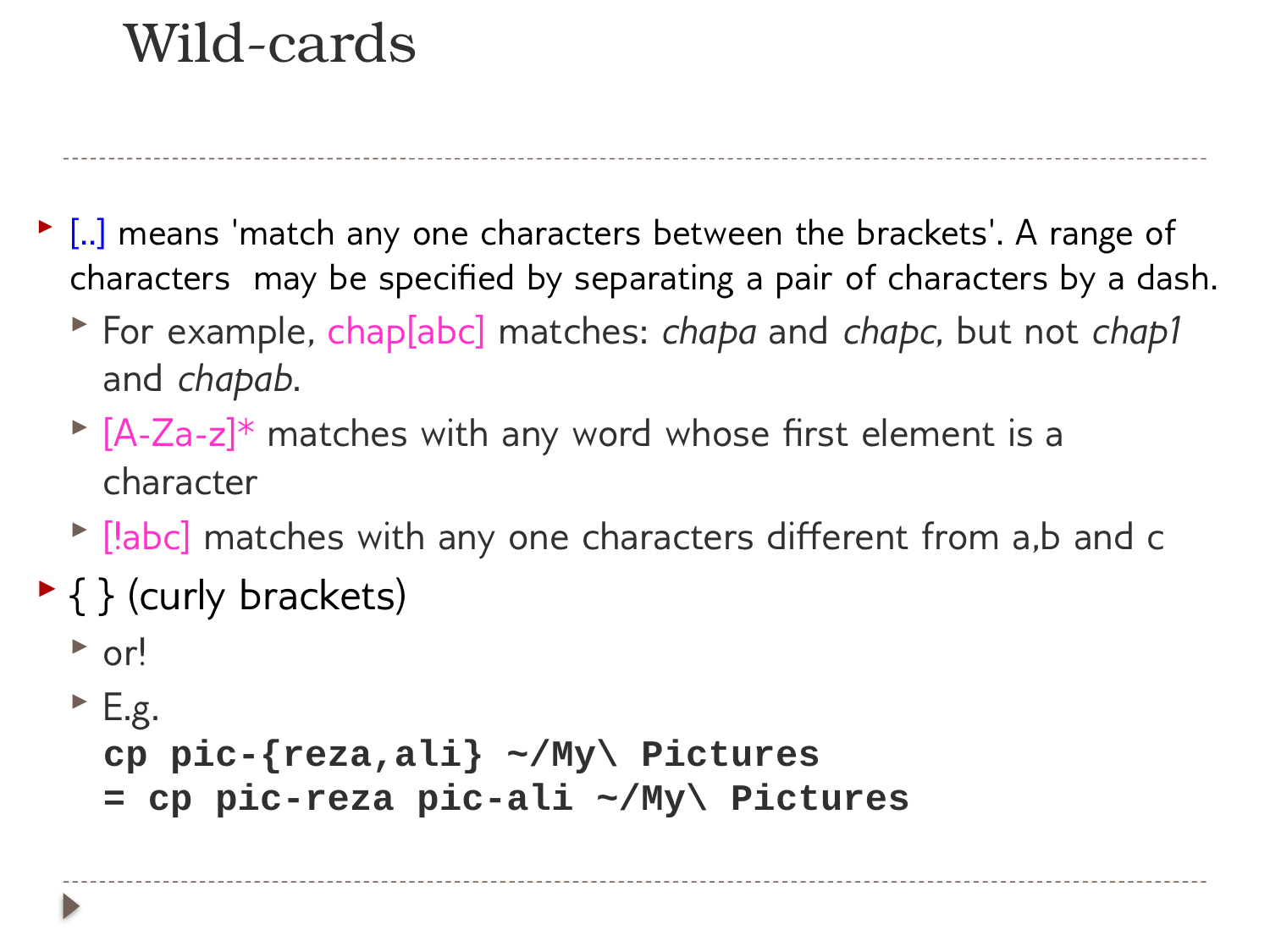

# Wild-cards

[..] means 'match any one characters between the brackets'. A range of characters  may be specified by separating a pair of characters by a dash.
For example, chap[abc] matches: chapa and chapc, but not chap1 and chapab.
[A-Za-z]* matches with any word whose first element is a character
[!abc] matches with any one characters different from a,b and c
{ } (curly brackets)
or!
E.g.
cp pic-{reza,ali} ~/My\ Pictures
= cp pic-reza pic-ali ~/My\ Pictures